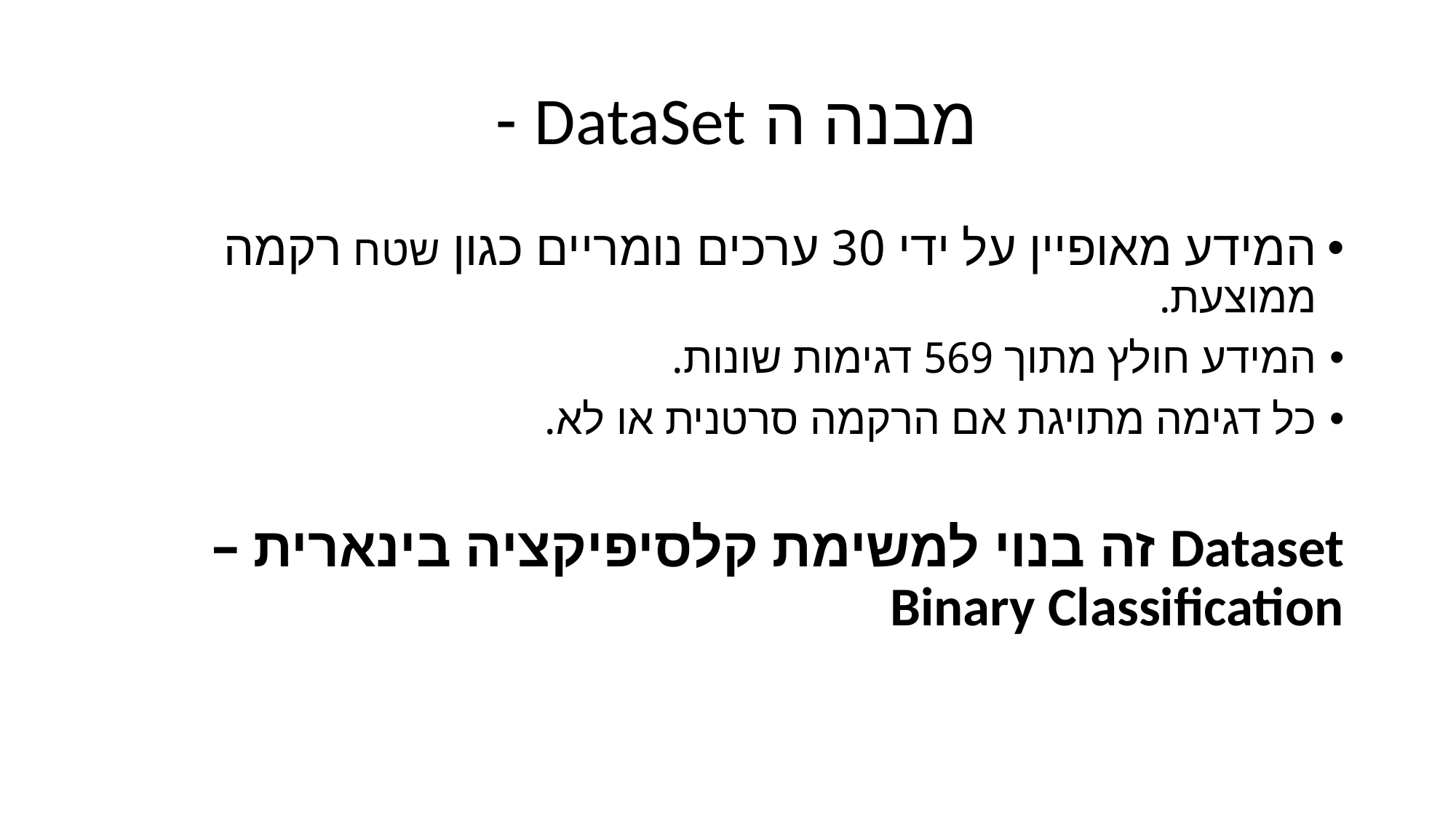

# מבנה ה DataSet -
המידע מאופיין על ידי 30 ערכים נומריים כגון שטח רקמה ממוצעת.
המידע חולץ מתוך 569 דגימות שונות.
כל דגימה מתויגת אם הרקמה סרטנית או לא.

Dataset זה בנוי למשימת קלסיפיקציה בינארית – Binary Classification